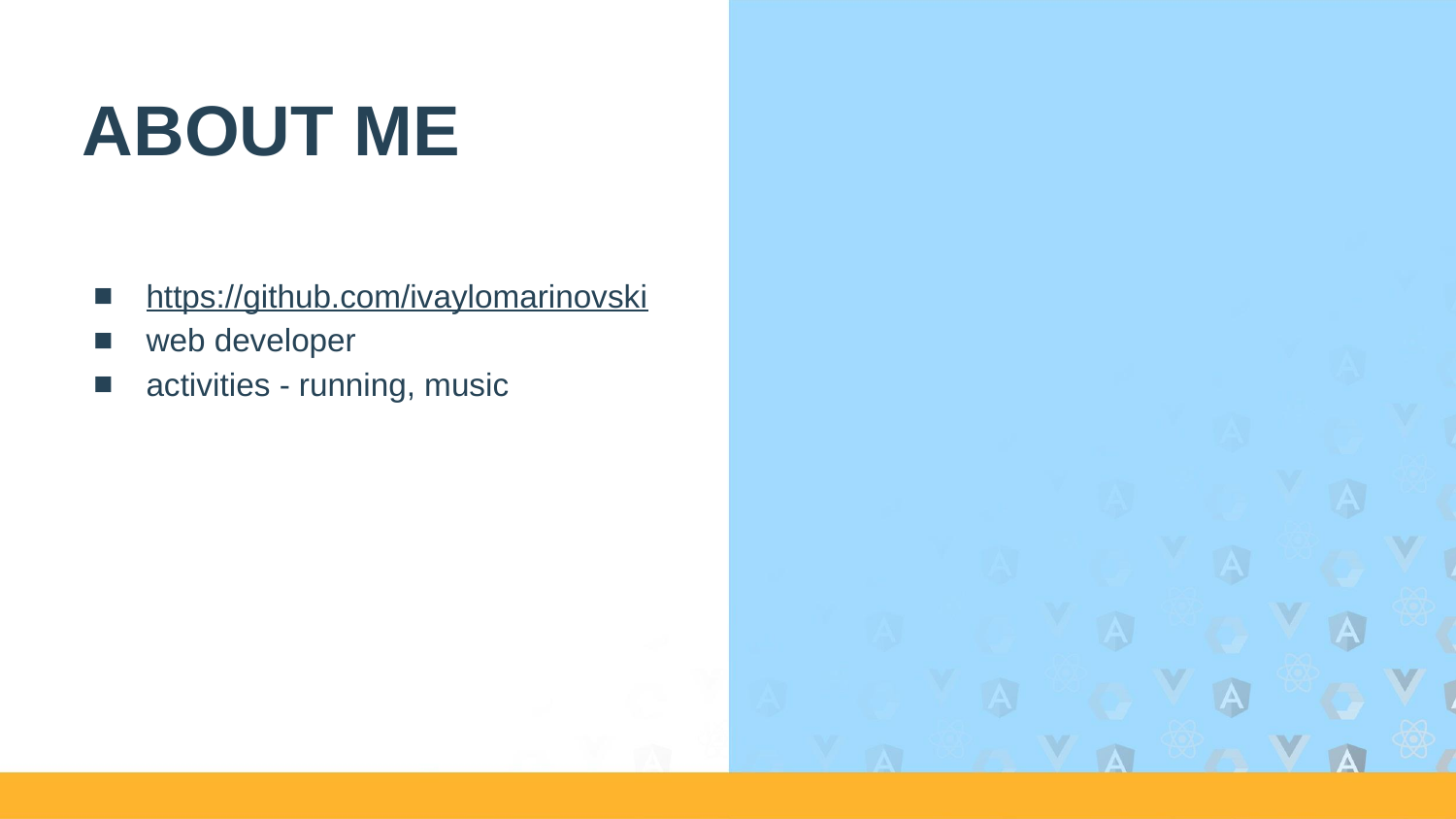

# ABOUT ME
https://github.com/ivaylomarinovski
web developer
activities - running, music